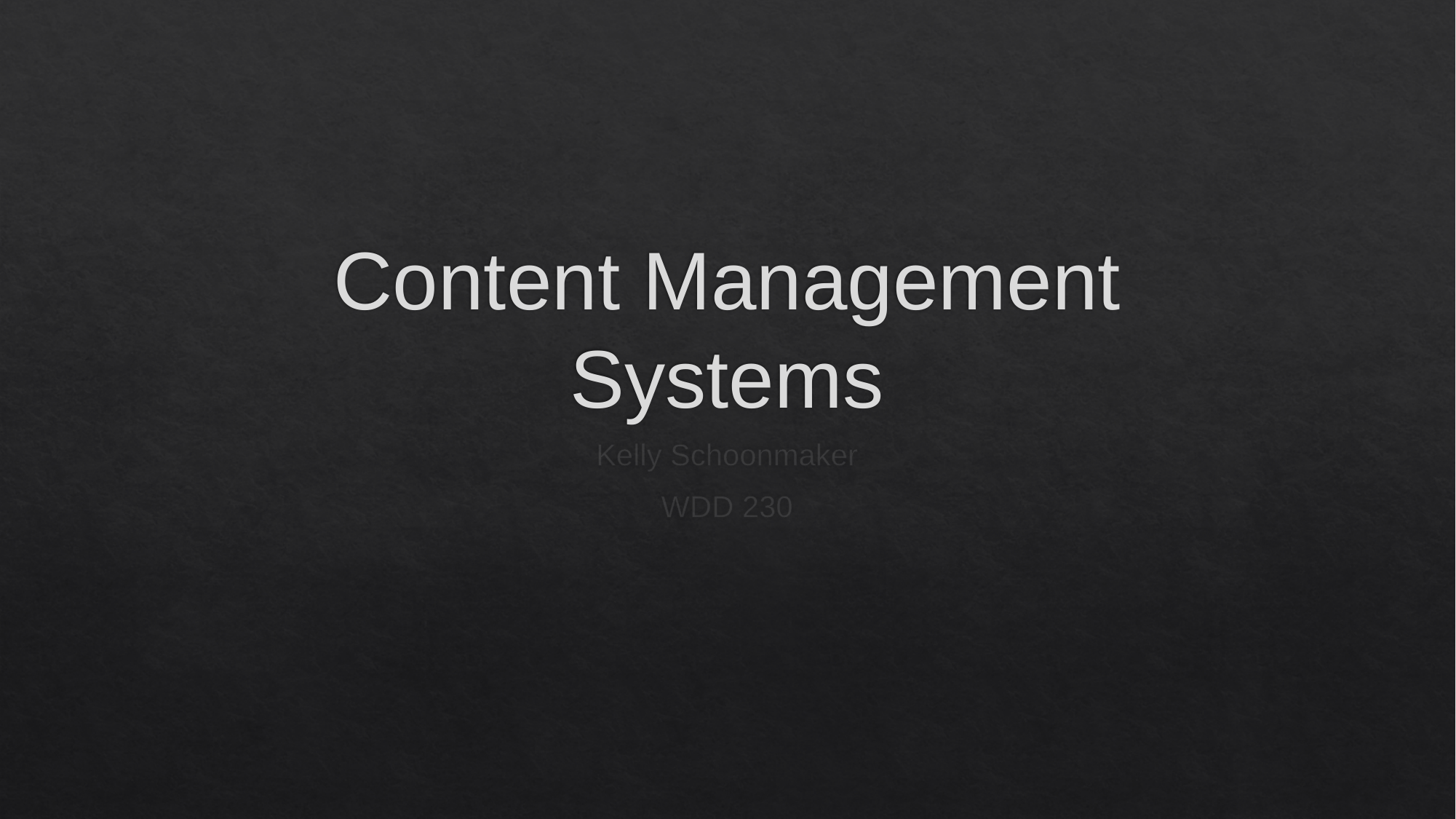

# Content Management Systems
Kelly Schoonmaker
WDD 230